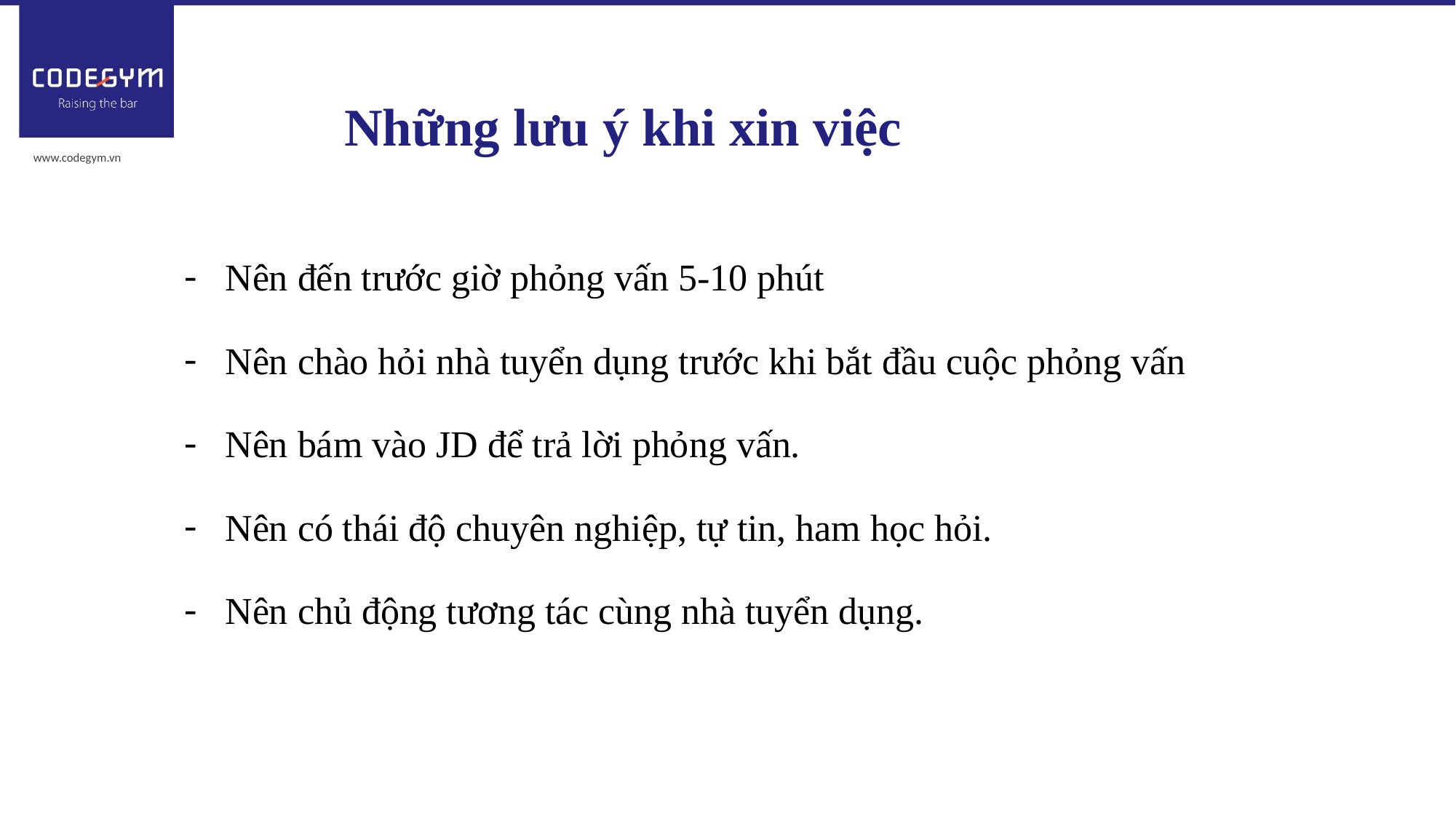

# Những lưu ý khi xin việc
Nên đến trước giờ phỏng vấn 5-10 phút
Nên chào hỏi nhà tuyển dụng trước khi bắt đầu cuộc phỏng vấn
Nên bám vào JD để trả lời phỏng vấn.
Nên có thái độ chuyên nghiệp, tự tin, ham học hỏi.
Nên chủ động tương tác cùng nhà tuyển dụng.